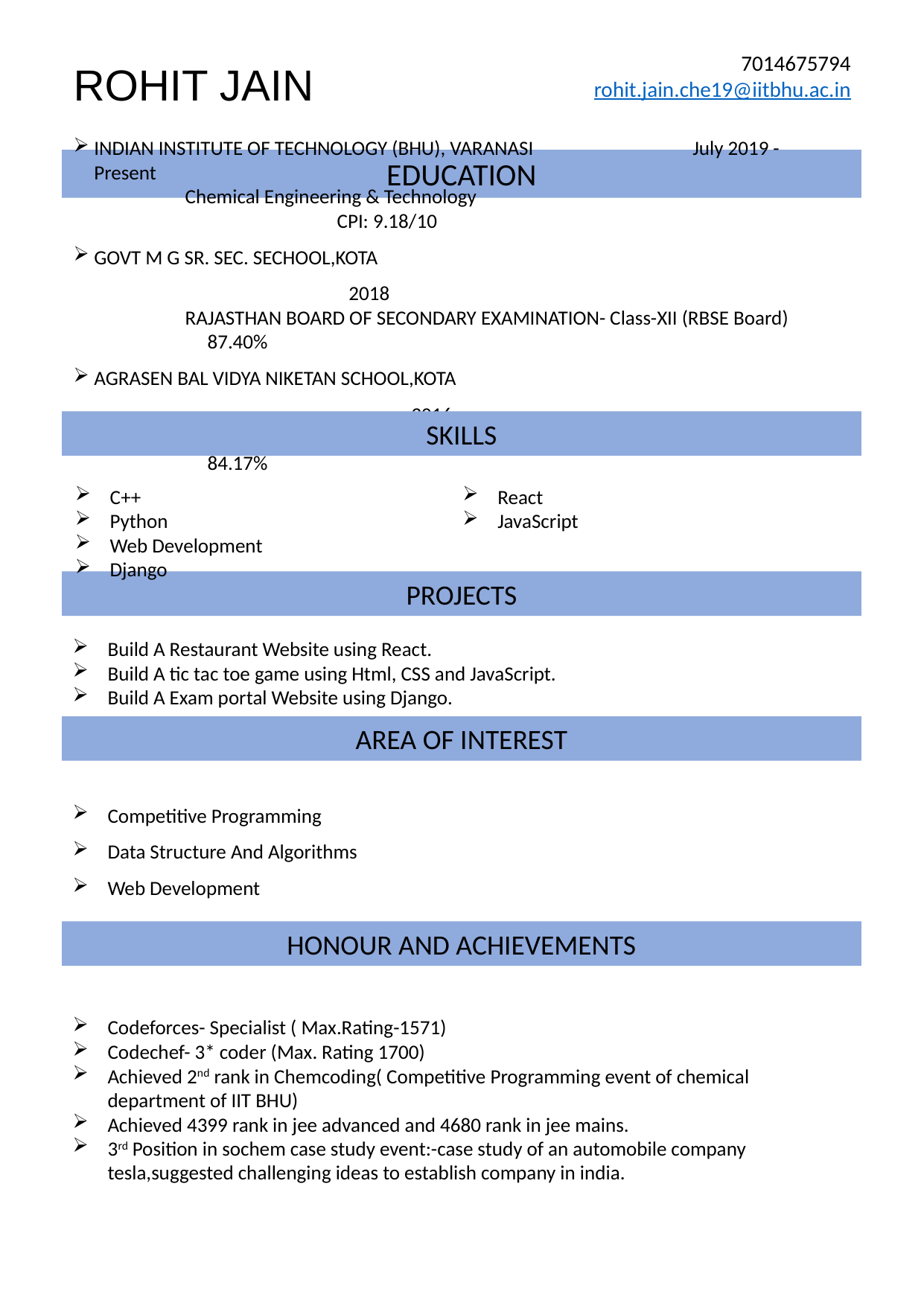

7014675794
rohit.jain.che19@iitbhu.ac.in
ROHIT JAIN
EDUCATION
INDIAN INSTITUTE OF TECHNOLOGY (BHU), VARANASI 		         July 2019 - Present
	Chemical Engineering & Technology					         CPI: 9.18/10
GOVT M G SR. SEC. SECHOOL,KOTA					                                2018
	RAJASTHAN BOARD OF SECONDARY EXAMINATION- Class-XII (RBSE Board)	     87.40%
AGRASEN BAL VIDYA NIKETAN SCHOOL,KOTA					                     2016
	 RAJASTHAN BOARD OF SECONDARY EXAMINATION- Class X (RBSE Board)	     84.17%
SKILLS
C++
Python
Web Development
Django
React
JavaScript
PROJECTS
Build A Restaurant Website using React.
Build A tic tac toe game using Html, CSS and JavaScript.
Build A Exam portal Website using Django.
AREA OF INTEREST
Competitive Programming
Data Structure And Algorithms
Web Development
HONOUR AND ACHIEVEMENTS

Codeforces- Specialist ( Max.Rating-1571)
Codechef- 3* coder (Max. Rating 1700)
Achieved 2nd rank in Chemcoding( Competitive Programming event of chemical department of IIT BHU)
Achieved 4399 rank in jee advanced and 4680 rank in jee mains.
3rd Position in sochem case study event:-case study of an automobile company tesla,suggested challenging ideas to establish company in india.